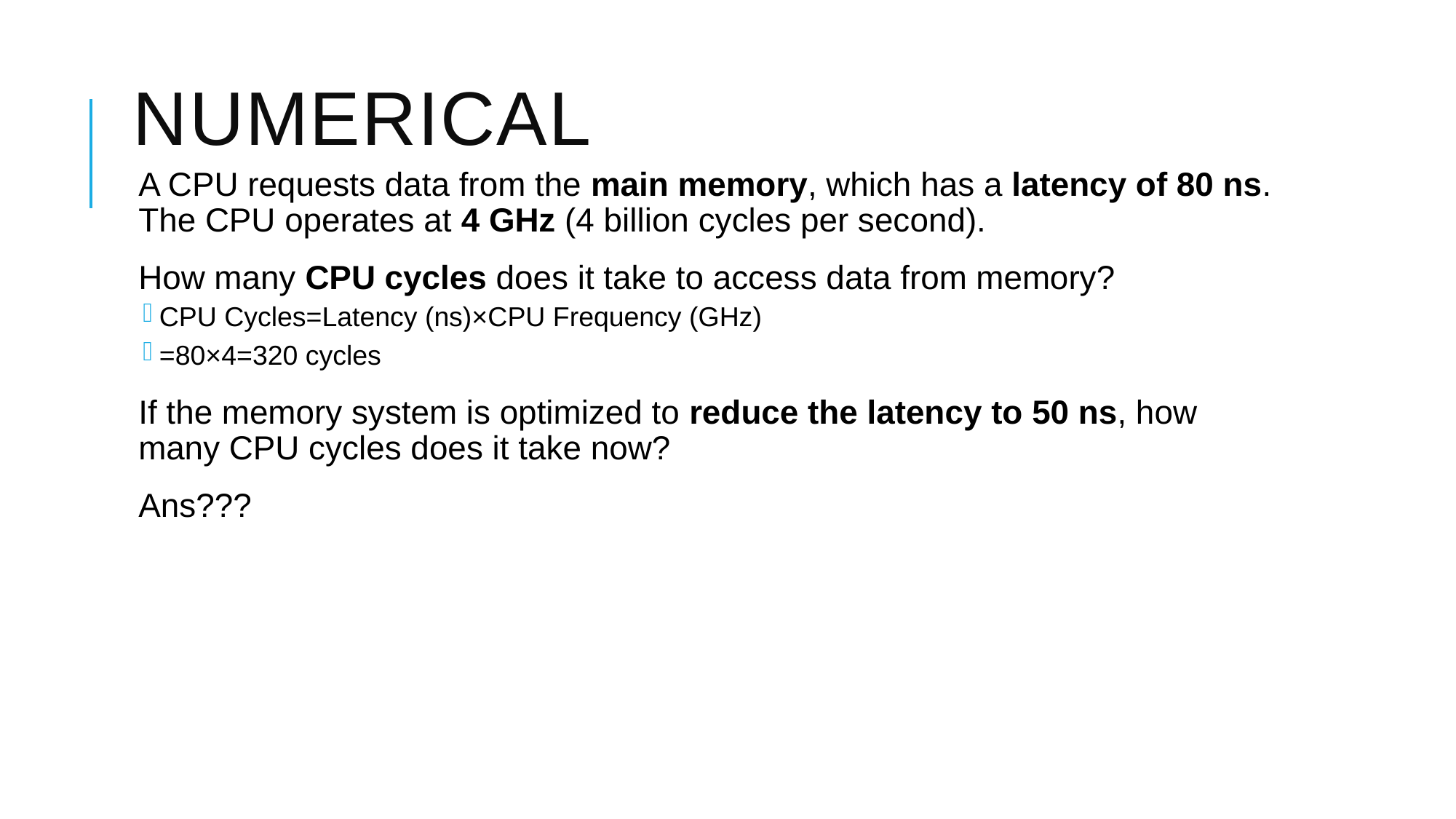

# Numerical
A CPU requests data from the main memory, which has a latency of 80 ns. The CPU operates at 4 GHz (4 billion cycles per second).
How many CPU cycles does it take to access data from memory?
CPU Cycles=Latency (ns)×CPU Frequency (GHz)
=80×4=320 cycles
If the memory system is optimized to reduce the latency to 50 ns, how many CPU cycles does it take now?
Ans???